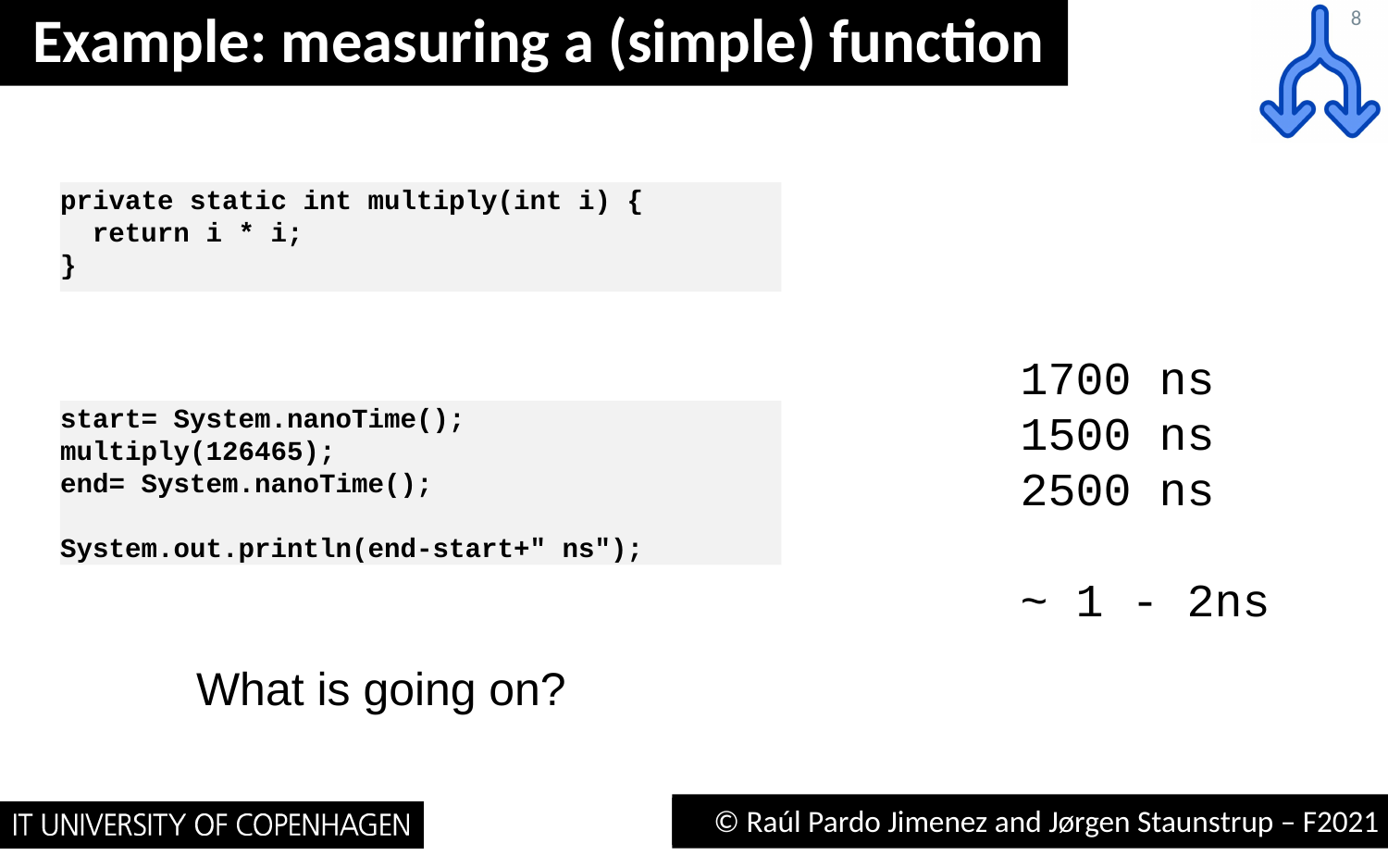

# Example: measuring a (simple) function
8
private static int multiply(int i) {
  return i * i;
}
1700 ns
1500 ns
2500 ns

~ 1 - 2ns

start= System.nanoTime();
multiply(126465);
end= System.nanoTime();

System.out.println(end-start+" ns");

What is going on?